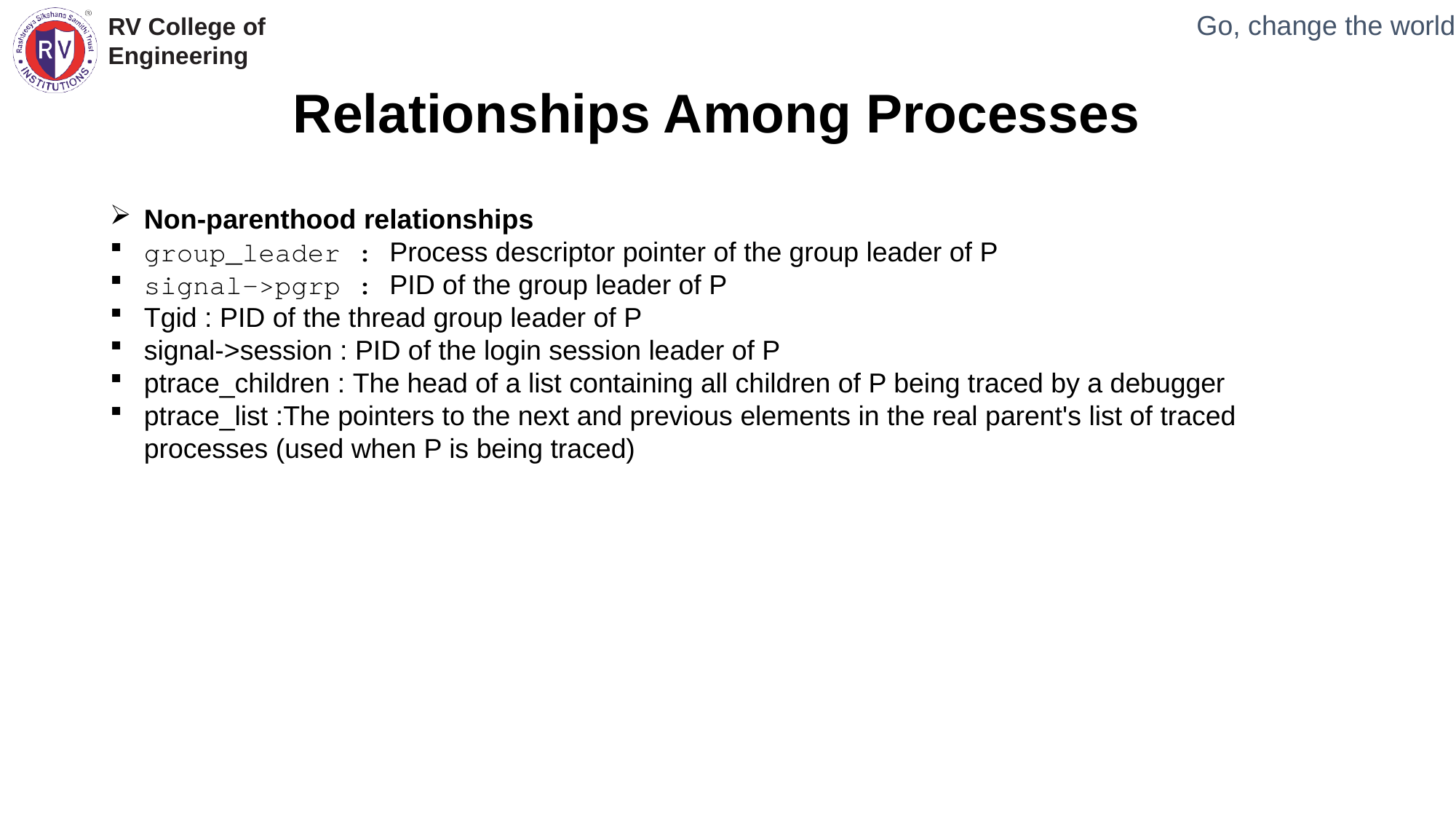

Relationships Among Processes

Non-parenthood relationships
group_leader : Process descriptor pointer of the group leader of P
signal->pgrp : PID of the group leader of P
Tgid : PID of the thread group leader of P
signal->session : PID of the login session leader of P
ptrace_children : The head of a list containing all children of P being traced by a debugger
ptrace_list :The pointers to the next and previous elements in the real parent's list of traced processes (used when P is being traced)